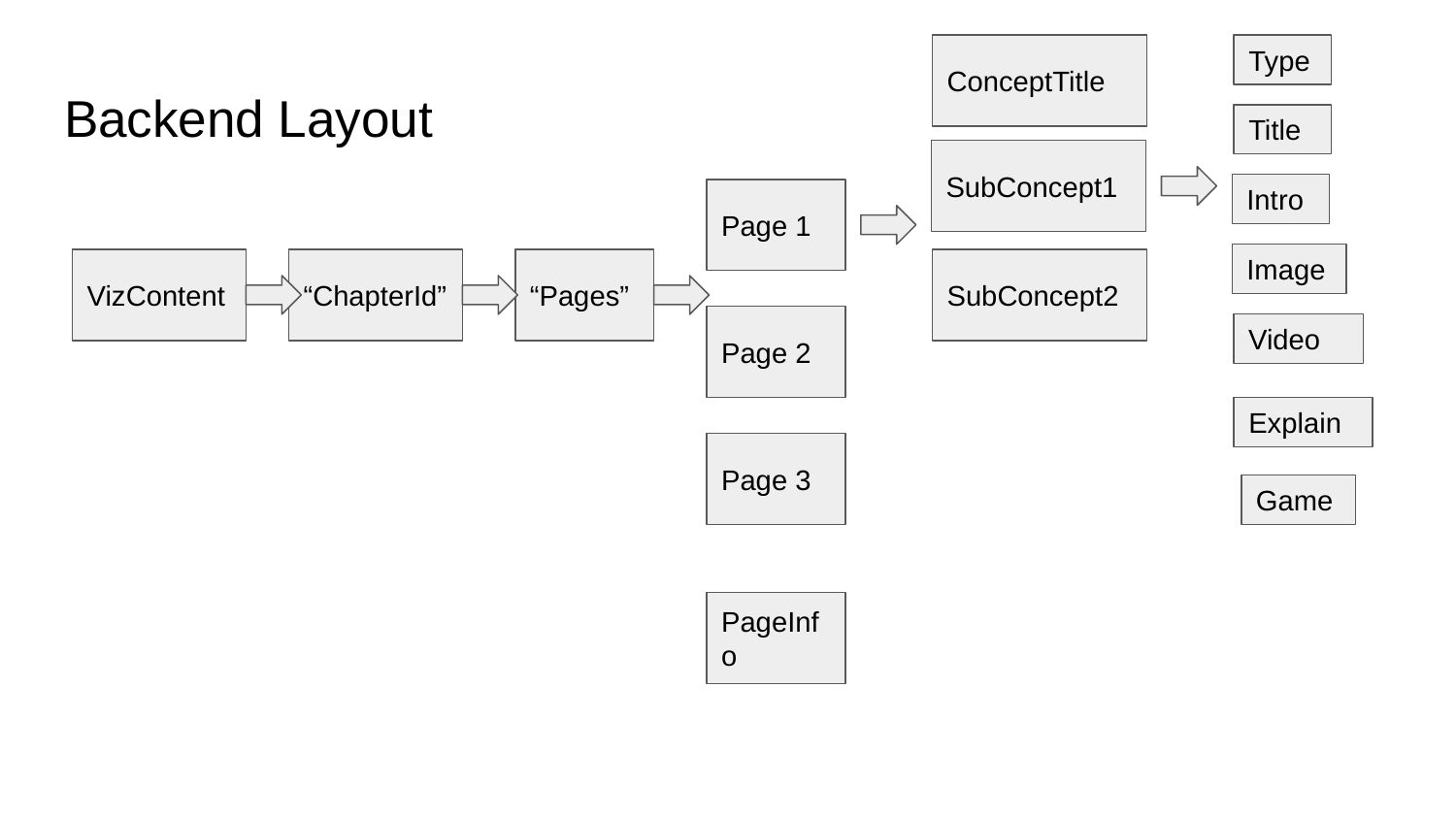

ConceptTitle
Type
# Backend Layout
Title
SubConcept1

Intro
Page 1

Image
VizContent
“ChapterId”
“Pages”
SubConcept2

Page 2
Video
Explain
Page 3
Game
PageInfo